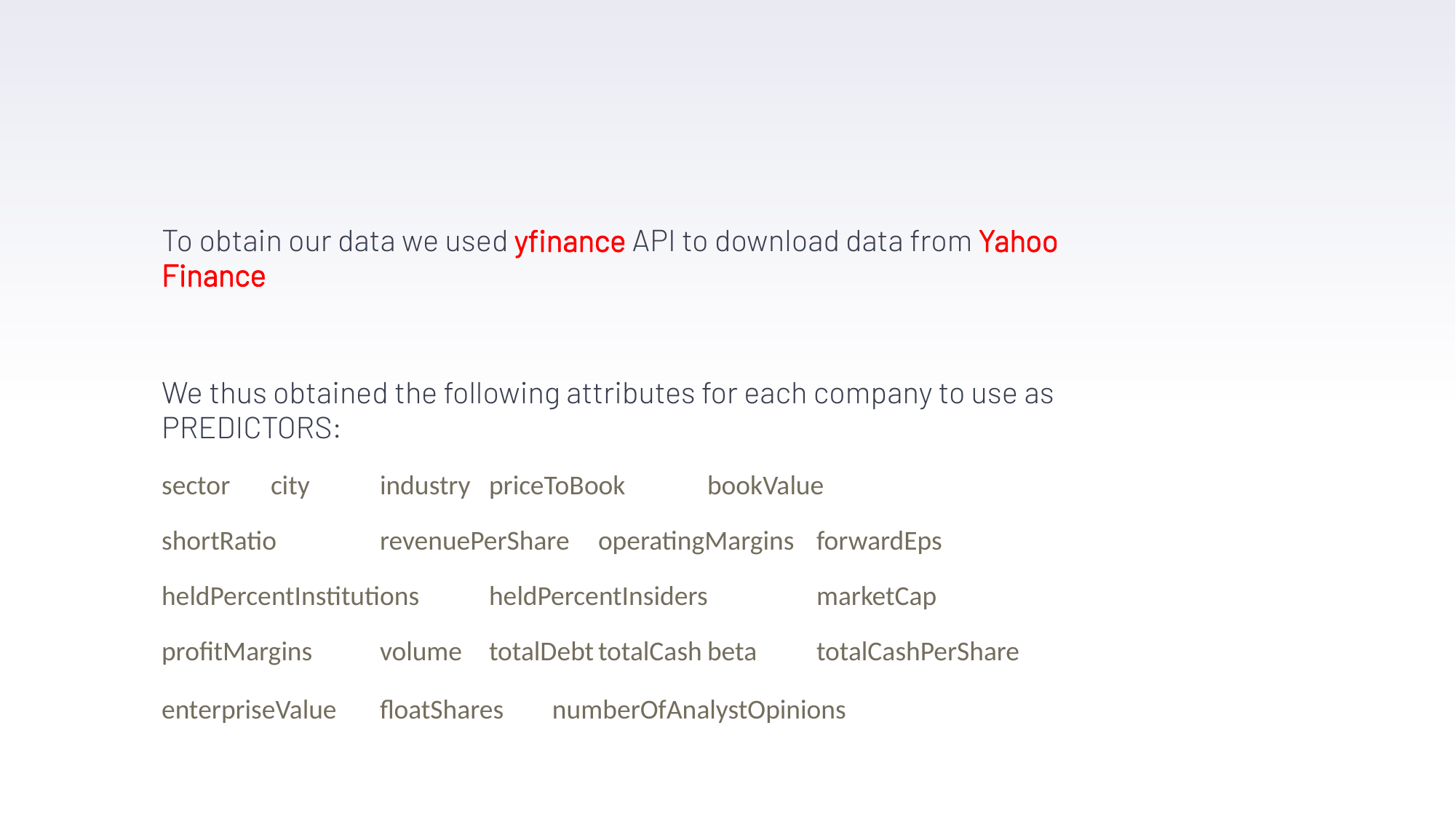

#
To obtain our data we used yfinance API to download data from Yahoo Finance

We thus obtained the following attributes for each company to use as PREDICTORS:
sector	city	industry	priceToBook	bookValue
shortRatio	revenuePerShare	operatingMargins	forwardEps
heldPercentInstitutions	heldPercentInsiders	marketCap
profitMargins	volume	totalDebt	totalCash	beta	totalCashPerShare
enterpriseValue	floatShares       numberOfAnalystOpinions